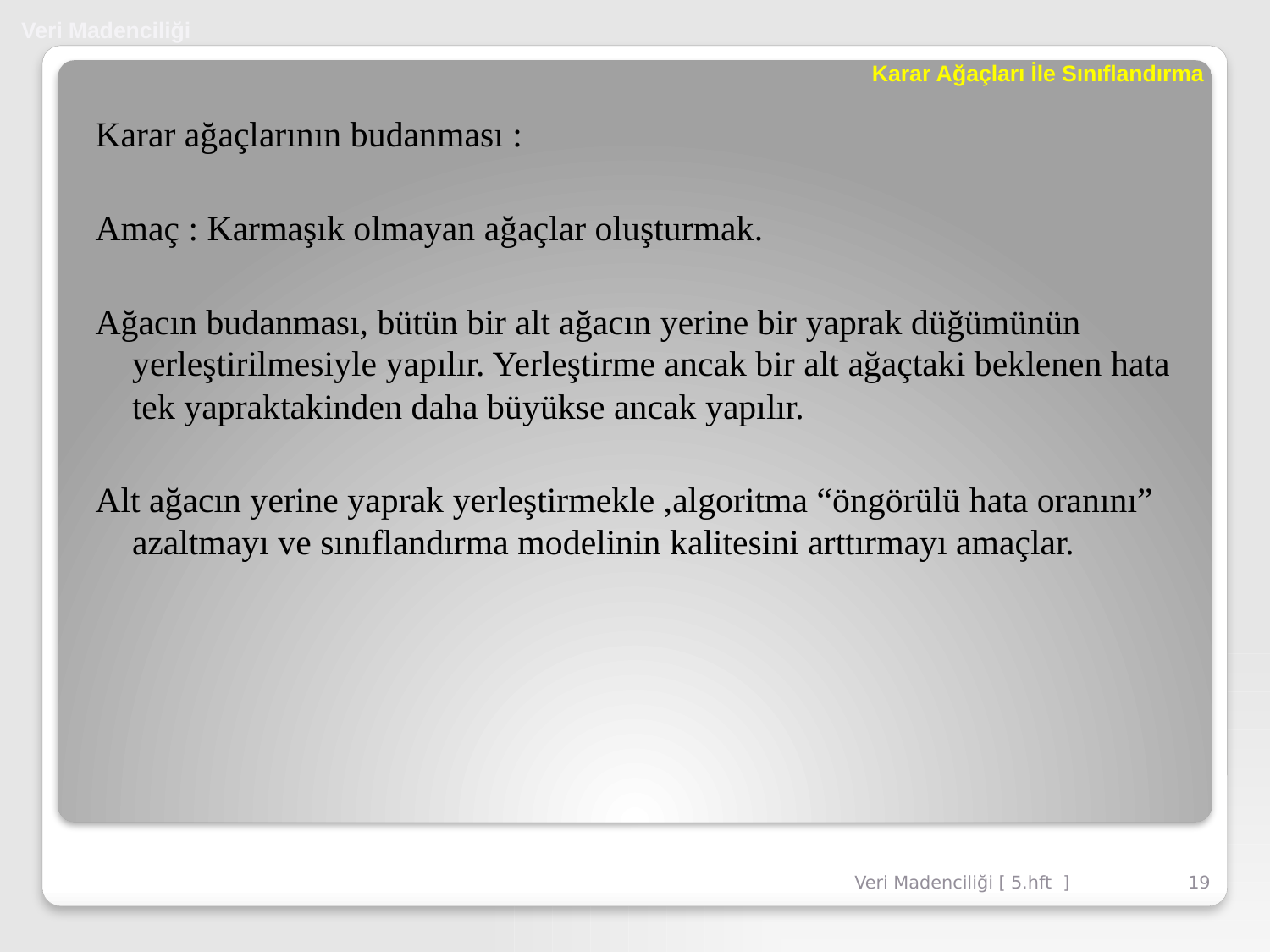

# Veri Madenciliği
Karar Ağaçları İle Sınıflandırma
Karar ağaçlarının budanması :

Amaç : Karmaşık olmayan ağaçlar oluşturmak.

Ağacın budanması, bütün bir alt ağacın yerine bir yaprak düğümünün yerleştirilmesiyle yapılır. Yerleştirme ancak bir alt ağaçtaki beklenen hata tek yapraktakinden daha büyükse ancak yapılır.

Alt ağacın yerine yaprak yerleştirmekle ,algoritma “öngörülü hata oranını” azaltmayı ve sınıflandırma modelinin kalitesini arttırmayı amaçlar.

Veri Madenciliği [ 5.hft  ]
19